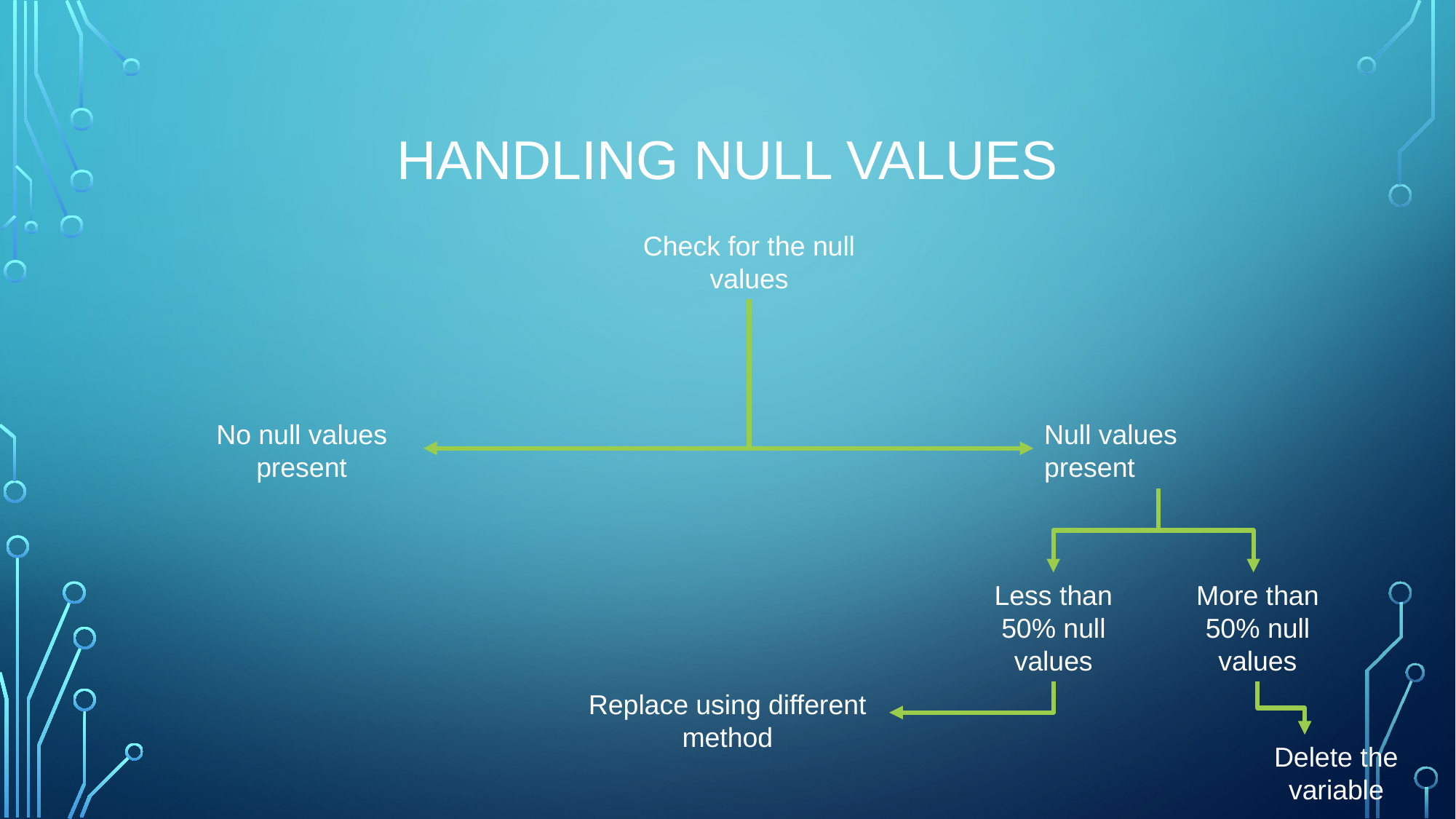

# Handling Null Values
Check for the null values
No null values present
Null values present
Less than 50% null values
More than 50% null values
Replace using different method
Delete the variable